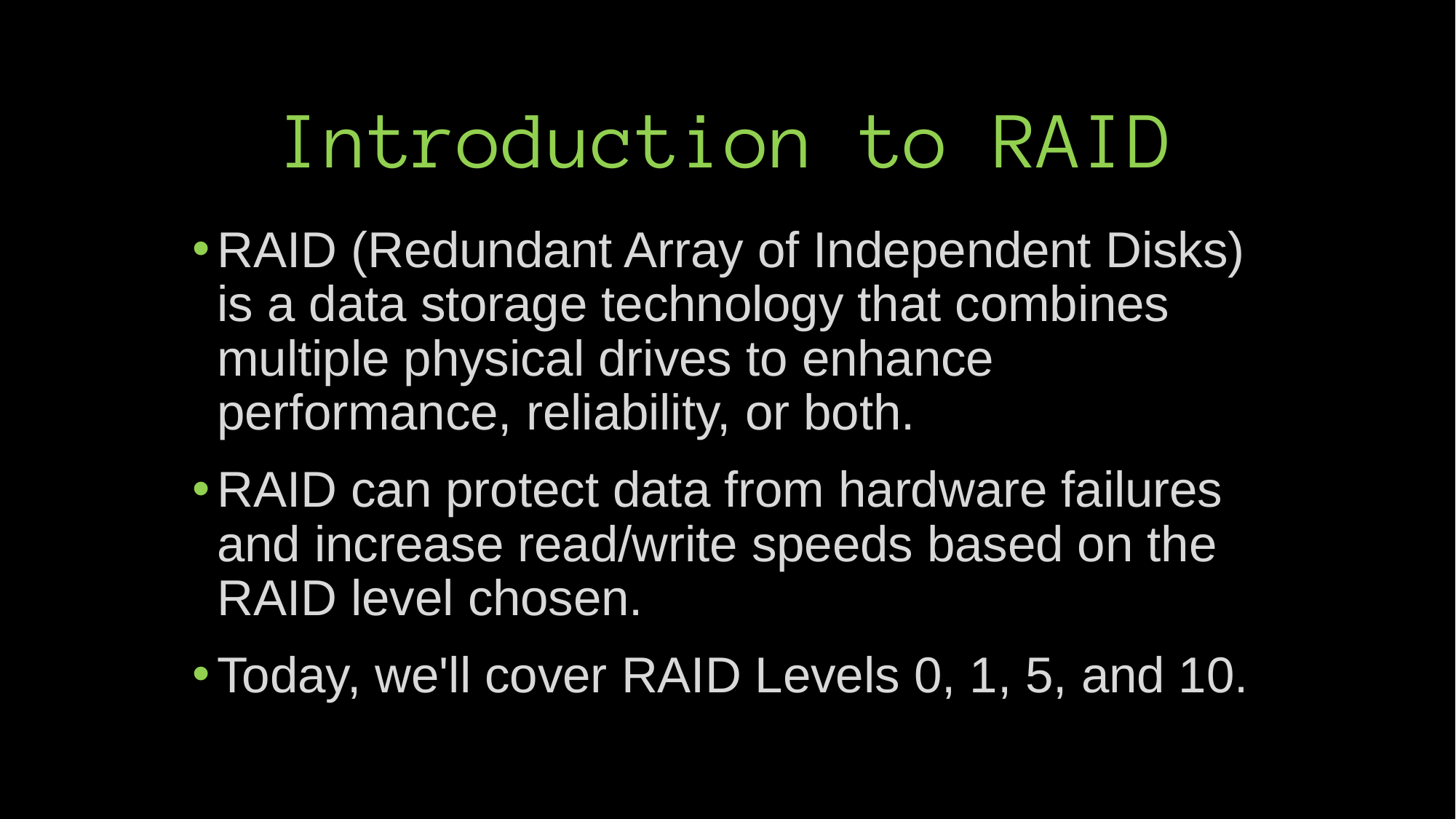

# Introduction to RAID
RAID (Redundant Array of Independent Disks) is a data storage technology that combines multiple physical drives to enhance performance, reliability, or both.
RAID can protect data from hardware failures and increase read/write speeds based on the RAID level chosen.
Today, we'll cover RAID Levels 0, 1, 5, and 10.